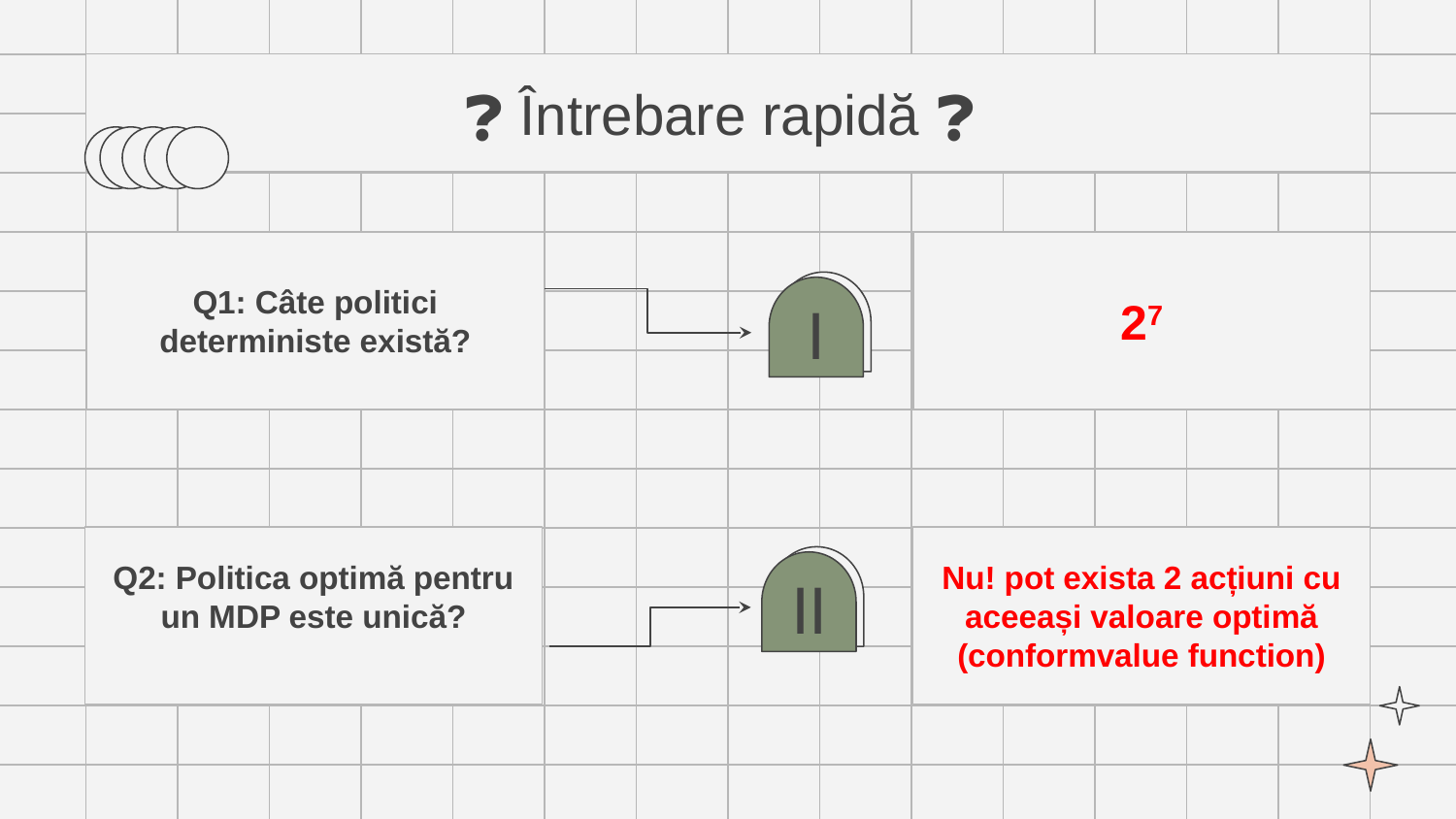

# ❓ Întrebare rapidă ❓

Q1: Câte politici deterministe există?
27

I

Q2: Politica optimă pentru un MDP este unică?

Nu! pot exista 2 acțiuni cu aceeași valoare optimă (conformvalue function)

II